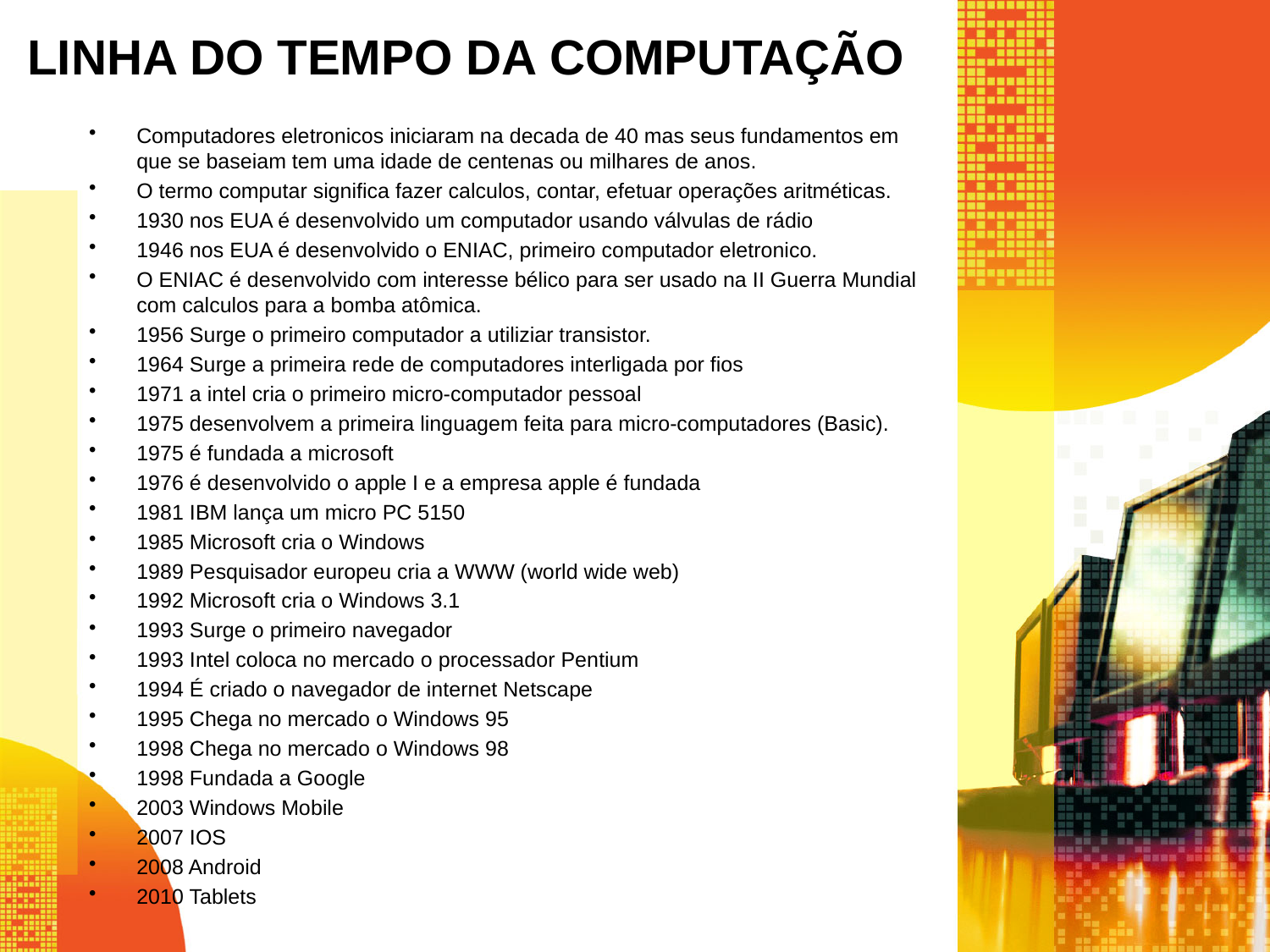

LINHA DO TEMPO DA COMPUTAÇÃO
Computadores eletronicos iniciaram na decada de 40 mas seus fundamentos em que se baseiam tem uma idade de centenas ou milhares de anos.
O termo computar significa fazer calculos, contar, efetuar operações aritméticas.
1930 nos EUA é desenvolvido um computador usando válvulas de rádio
1946 nos EUA é desenvolvido o ENIAC, primeiro computador eletronico.
O ENIAC é desenvolvido com interesse bélico para ser usado na II Guerra Mundial com calculos para a bomba atômica.
1956 Surge o primeiro computador a utiliziar transistor.
1964 Surge a primeira rede de computadores interligada por fios
1971 a intel cria o primeiro micro-computador pessoal
1975 desenvolvem a primeira linguagem feita para micro-computadores (Basic).
1975 é fundada a microsoft
1976 é desenvolvido o apple I e a empresa apple é fundada
1981 IBM lança um micro PC 5150
1985 Microsoft cria o Windows
1989 Pesquisador europeu cria a WWW (world wide web)
1992 Microsoft cria o Windows 3.1
1993 Surge o primeiro navegador
1993 Intel coloca no mercado o processador Pentium
1994 É criado o navegador de internet Netscape
1995 Chega no mercado o Windows 95
1998 Chega no mercado o Windows 98
1998 Fundada a Google
2003 Windows Mobile
2007 IOS
2008 Android
2010 Tablets